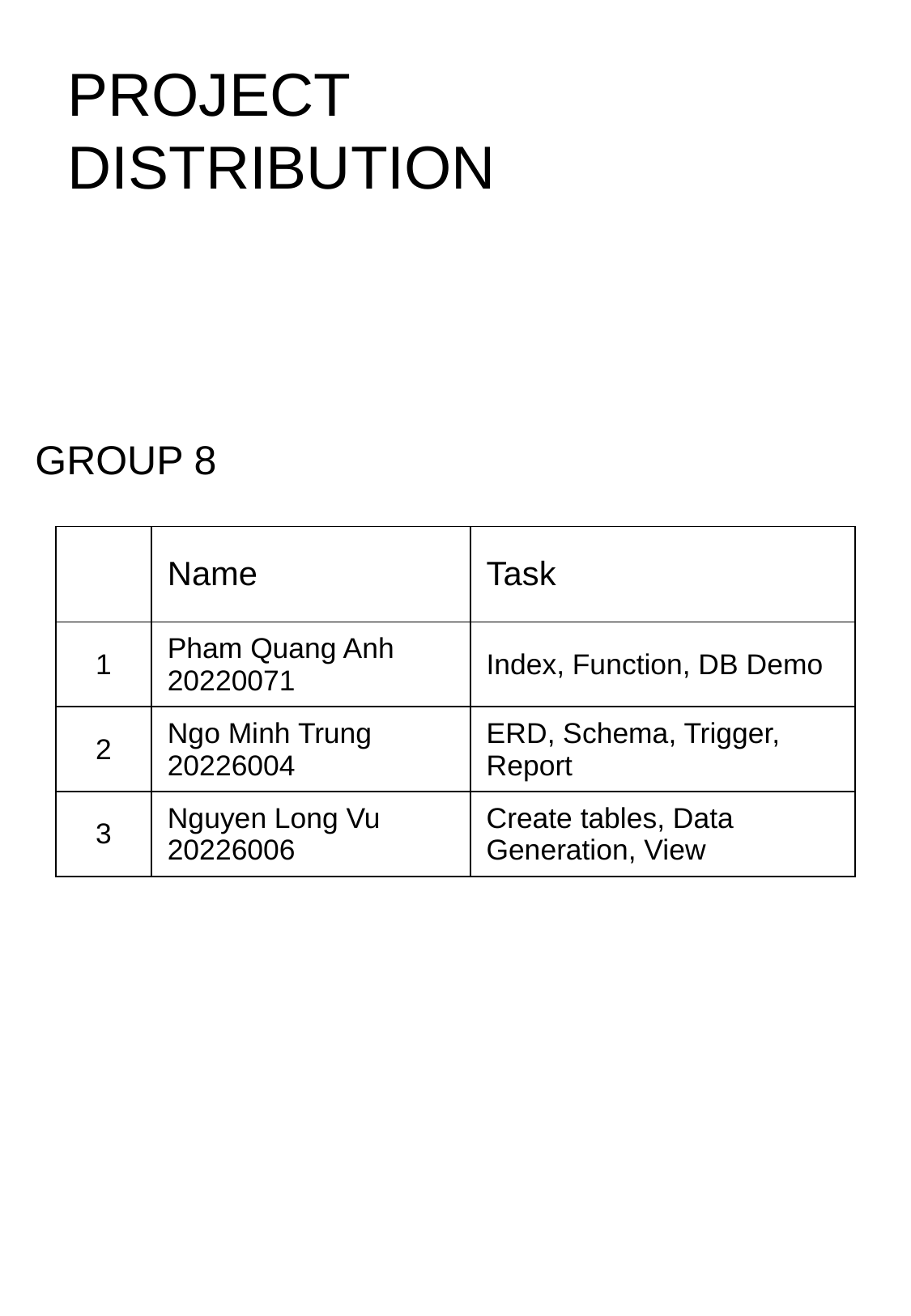

PROJECT DISTRIBUTION
GROUP 8
|  | Name | Task |
| --- | --- | --- |
| 1 | Pham Quang Anh 20220071 | Index, Function, DB Demo |
| 2 | Ngo Minh Trung 20226004 | ERD, Schema, Trigger, Report |
| 3 | Nguyen Long Vu 20226006 | Create tables, Data Generation, View |